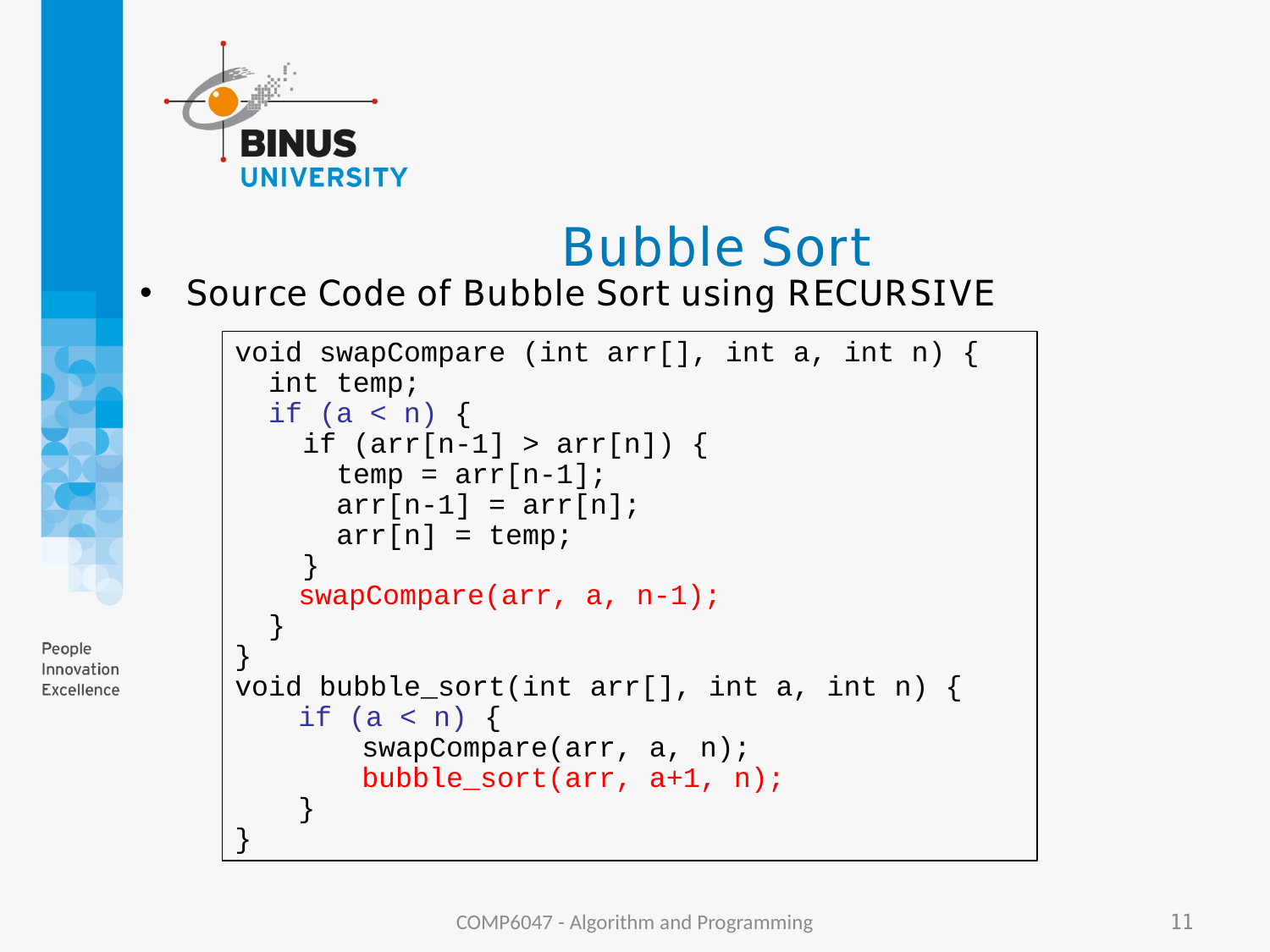

# Bubble Sort
Source Code of Bubble Sort using RECURSIVE
void swapCompare (int arr[], int a, int n) {
  int temp;
  if (a < n) {
    if (arr[n-1] > arr[n]) {
      temp = arr[n-1];
      arr[n-1] = arr[n];
      arr[n] = temp;
    }
 	swapCompare(arr, a, n-1);
  }
}
void bubble_sort(int arr[], int a, int n) {
  	if (a < n) {
 		swapCompare(arr, a, n);
    	bubble_sort(arr, a+1, n);
  	}
}
COMP6047 - Algorithm and Programming
11